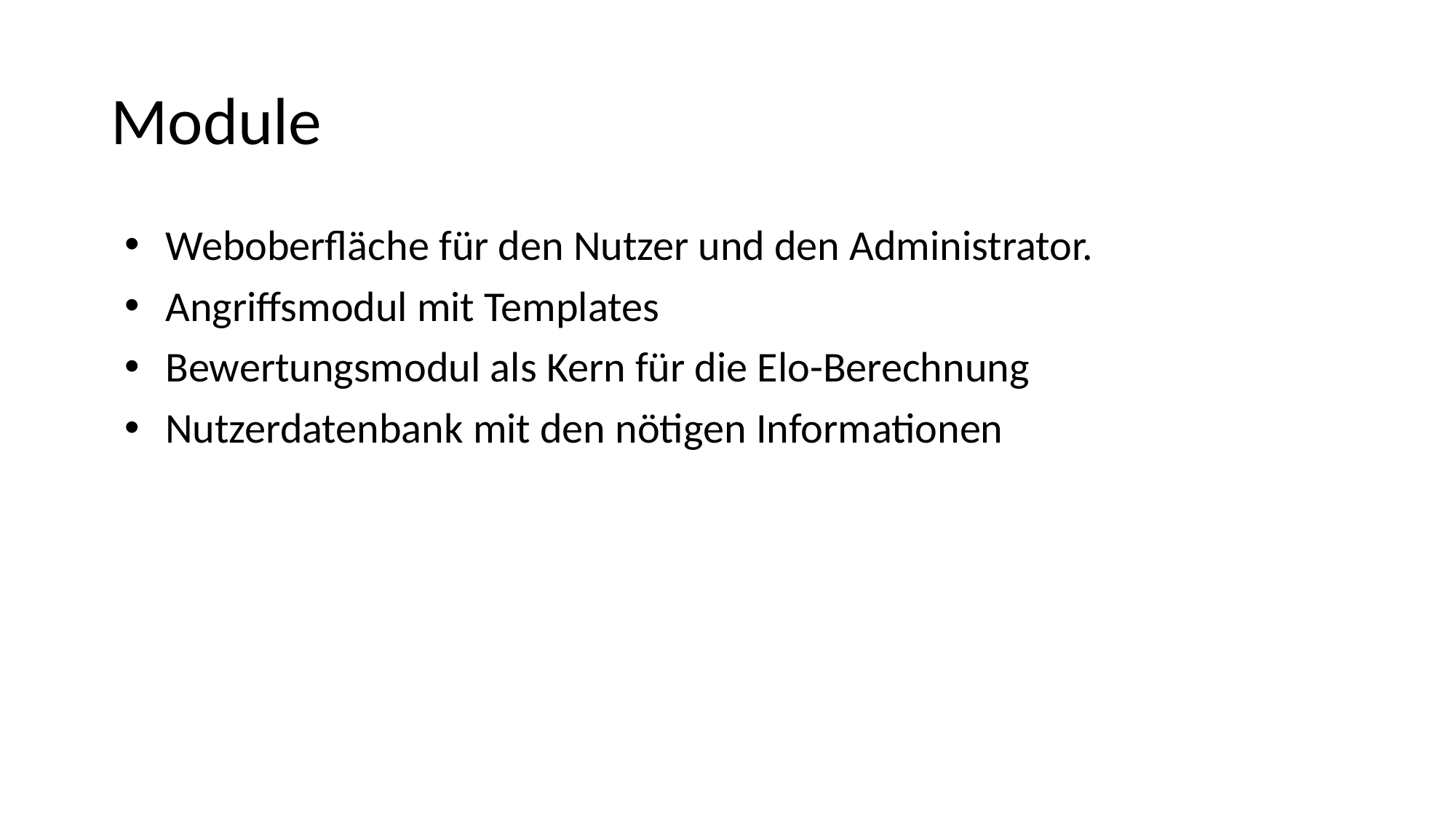

# Module
Weboberfläche für den Nutzer und den Administrator.
Angriffsmodul mit Templates
Bewertungsmodul als Kern für die Elo-Berechnung
Nutzerdatenbank mit den nötigen Informationen